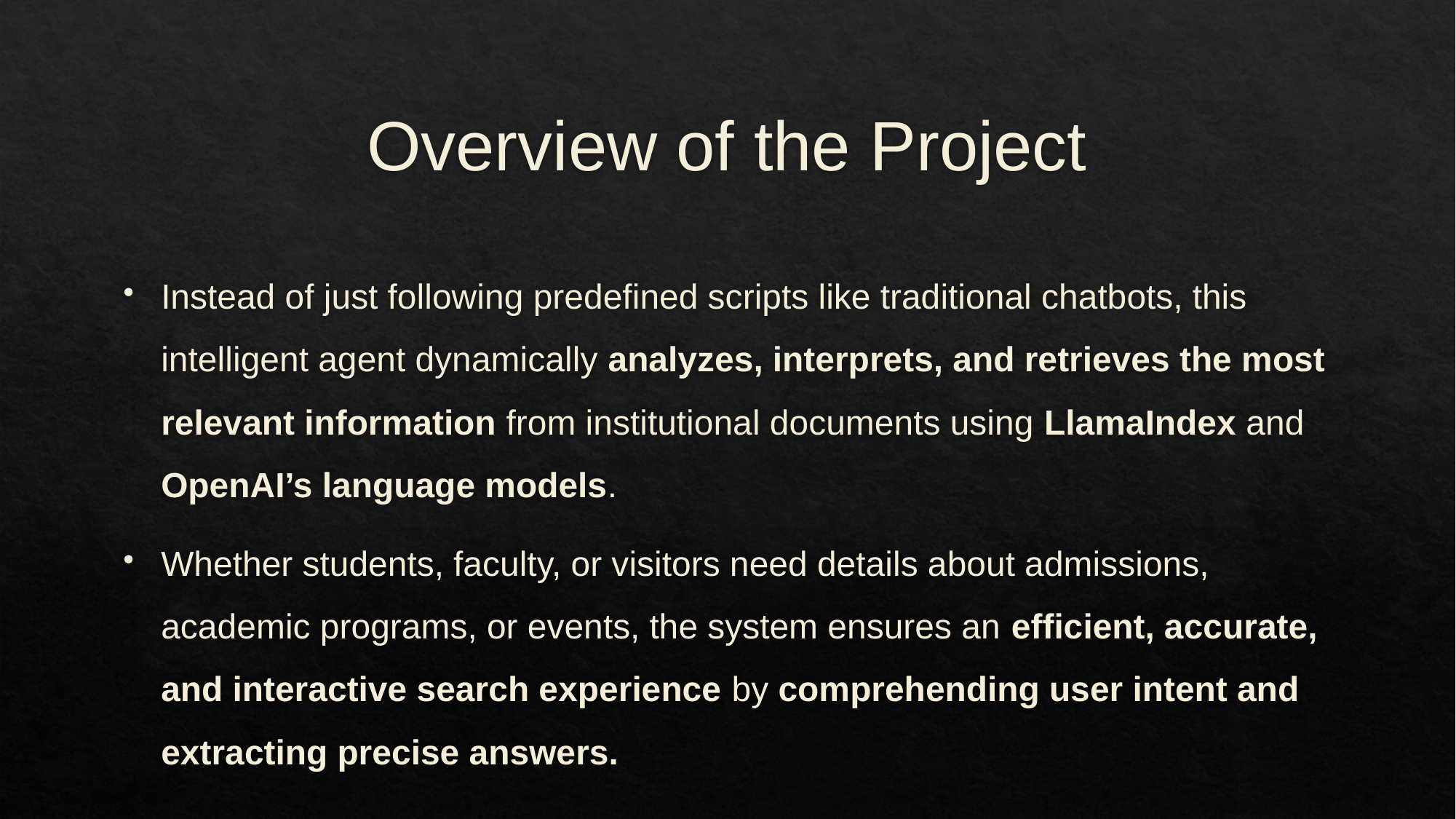

# Overview of the Project
Instead of just following predefined scripts like traditional chatbots, this intelligent agent dynamically analyzes, interprets, and retrieves the most relevant information from institutional documents using LlamaIndex and OpenAI’s language models.
Whether students, faculty, or visitors need details about admissions, academic programs, or events, the system ensures an efficient, accurate, and interactive search experience by comprehending user intent and extracting precise answers.